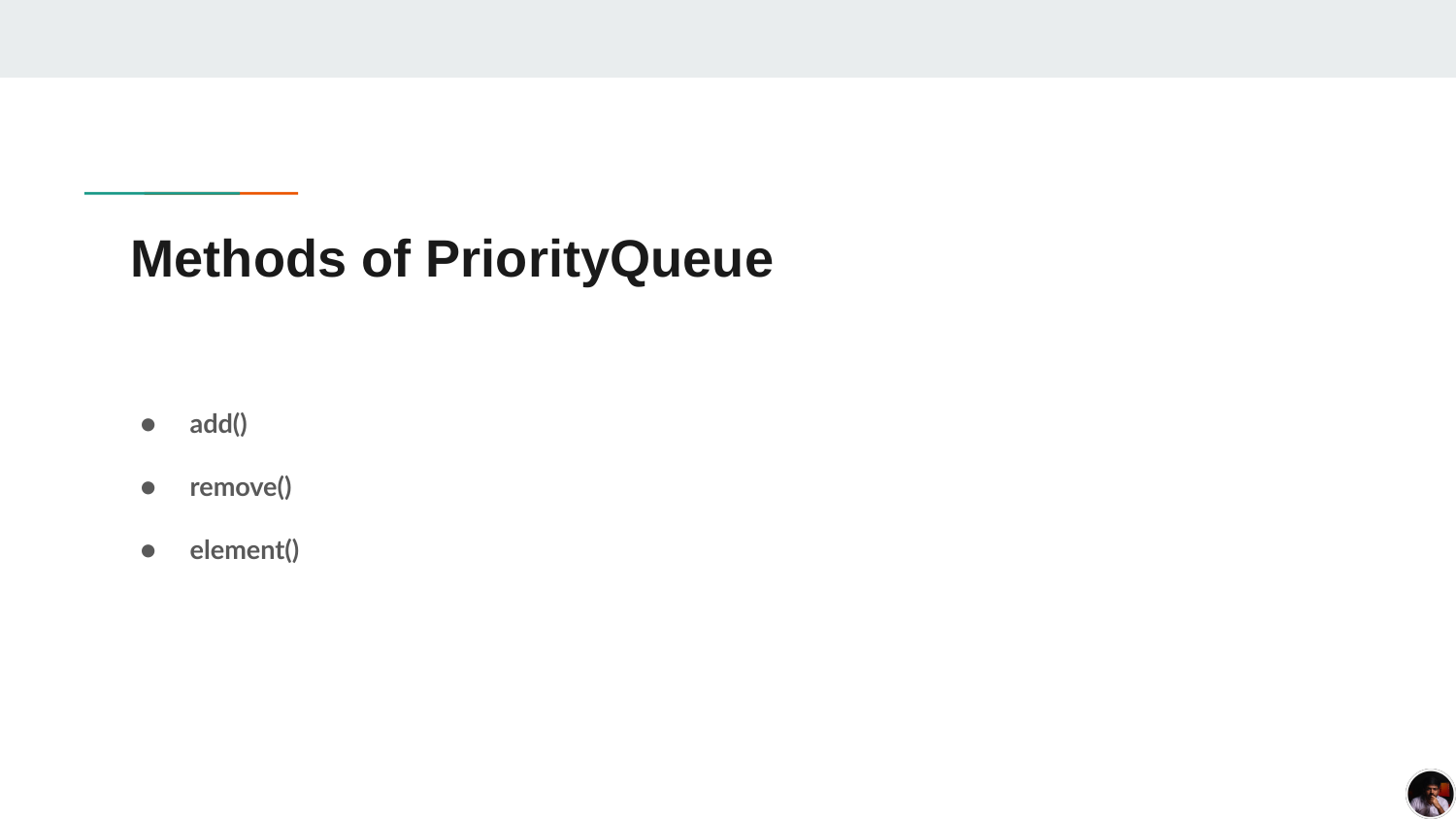

# Methods of PriorityQueue
add()
remove()
element()